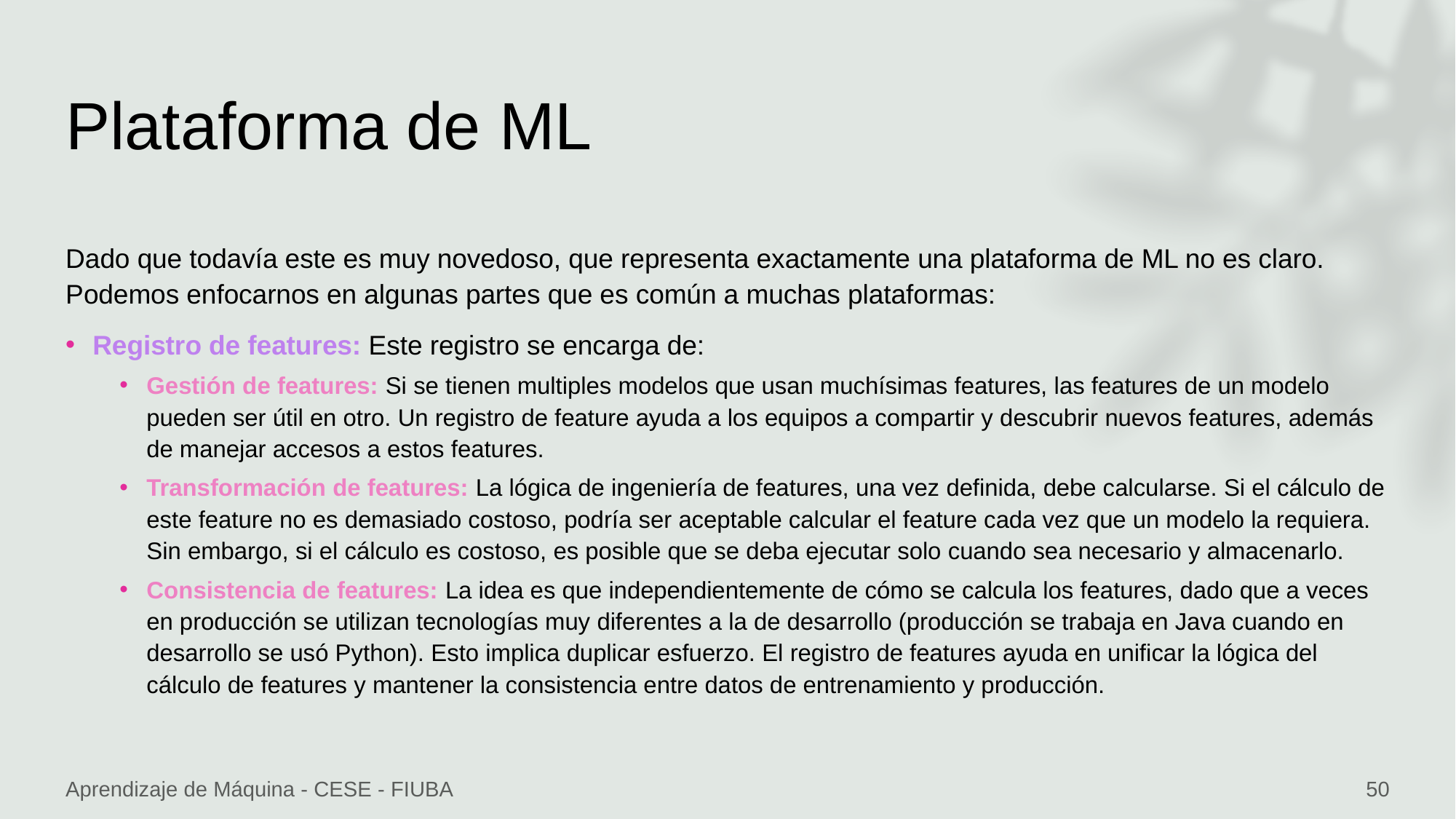

# Plataforma de ML
Dado que todavía este es muy novedoso, que representa exactamente una plataforma de ML no es claro. Podemos enfocarnos en algunas partes que es común a muchas plataformas:
Registro de features: Este registro se encarga de:
Gestión de features: Si se tienen multiples modelos que usan muchísimas features, las features de un modelo pueden ser útil en otro. Un registro de feature ayuda a los equipos a compartir y descubrir nuevos features, además de manejar accesos a estos features.
Transformación de features: La lógica de ingeniería de features, una vez definida, debe calcularse. Si el cálculo de este feature no es demasiado costoso, podría ser aceptable calcular el feature cada vez que un modelo la requiera. Sin embargo, si el cálculo es costoso, es posible que se deba ejecutar solo cuando sea necesario y almacenarlo.
Consistencia de features: La idea es que independientemente de cómo se calcula los features, dado que a veces en producción se utilizan tecnologías muy diferentes a la de desarrollo (producción se trabaja en Java cuando en desarrollo se usó Python). Esto implica duplicar esfuerzo. El registro de features ayuda en unificar la lógica del cálculo de features y mantener la consistencia entre datos de entrenamiento y producción.
Aprendizaje de Máquina - CESE - FIUBA
50